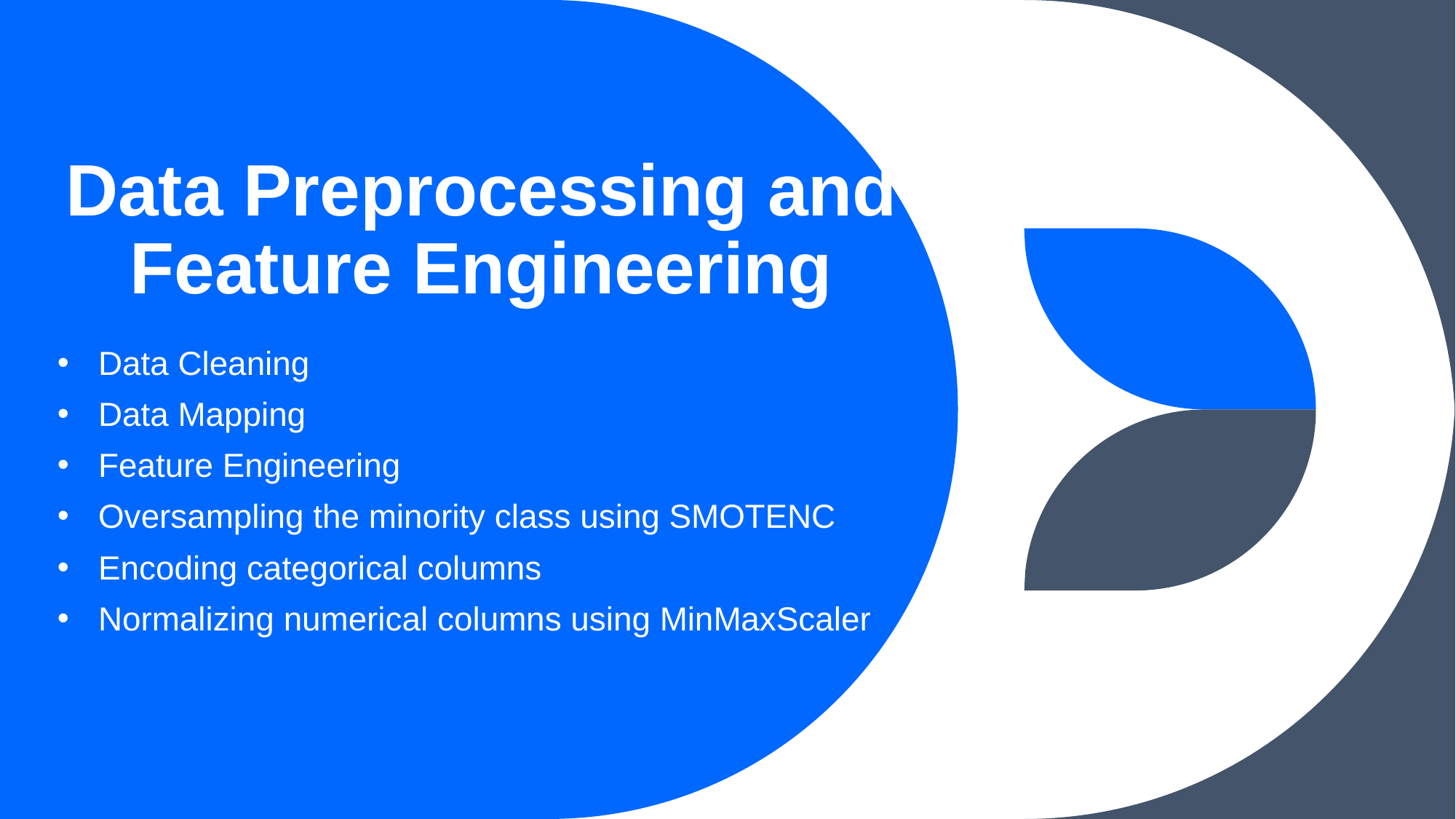

# Data Preprocessing and Feature Engineering
Data Cleaning
Data Mapping
Feature Engineering
Oversampling the minority class using SMOTENC
Encoding categorical columns
Normalizing numerical columns using MinMaxScaler